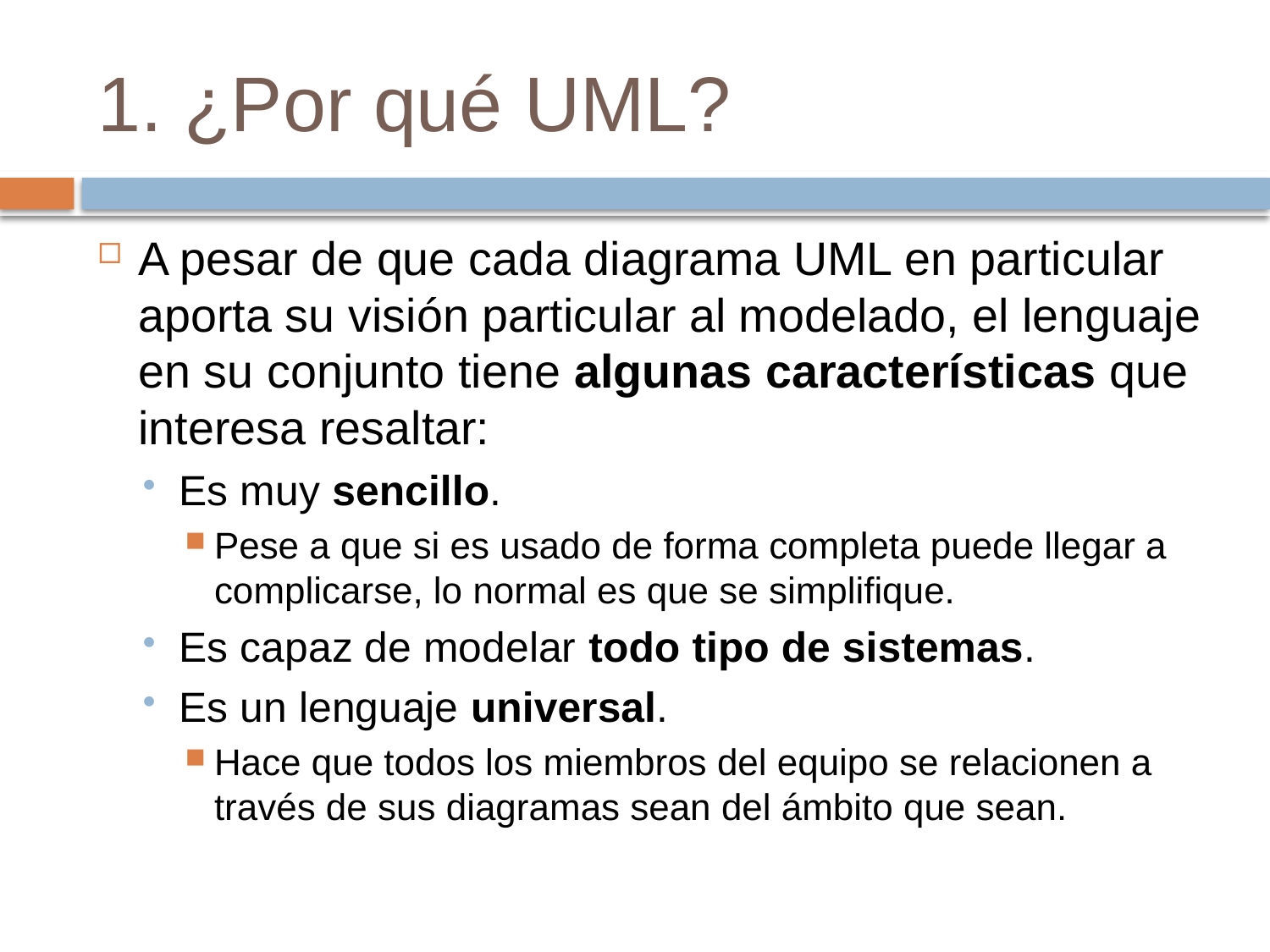

# 1. ¿Por qué UML?
A pesar de que cada diagrama UML en particular aporta su visión particular al modelado, el lenguaje en su conjunto tiene algunas características que interesa resaltar:
Es muy sencillo.
Pese a que si es usado de forma completa puede llegar a complicarse, lo normal es que se simplifique.
Es capaz de modelar todo tipo de sistemas.
Es un lenguaje universal.
Hace que todos los miembros del equipo se relacionen a través de sus diagramas sean del ámbito que sean.